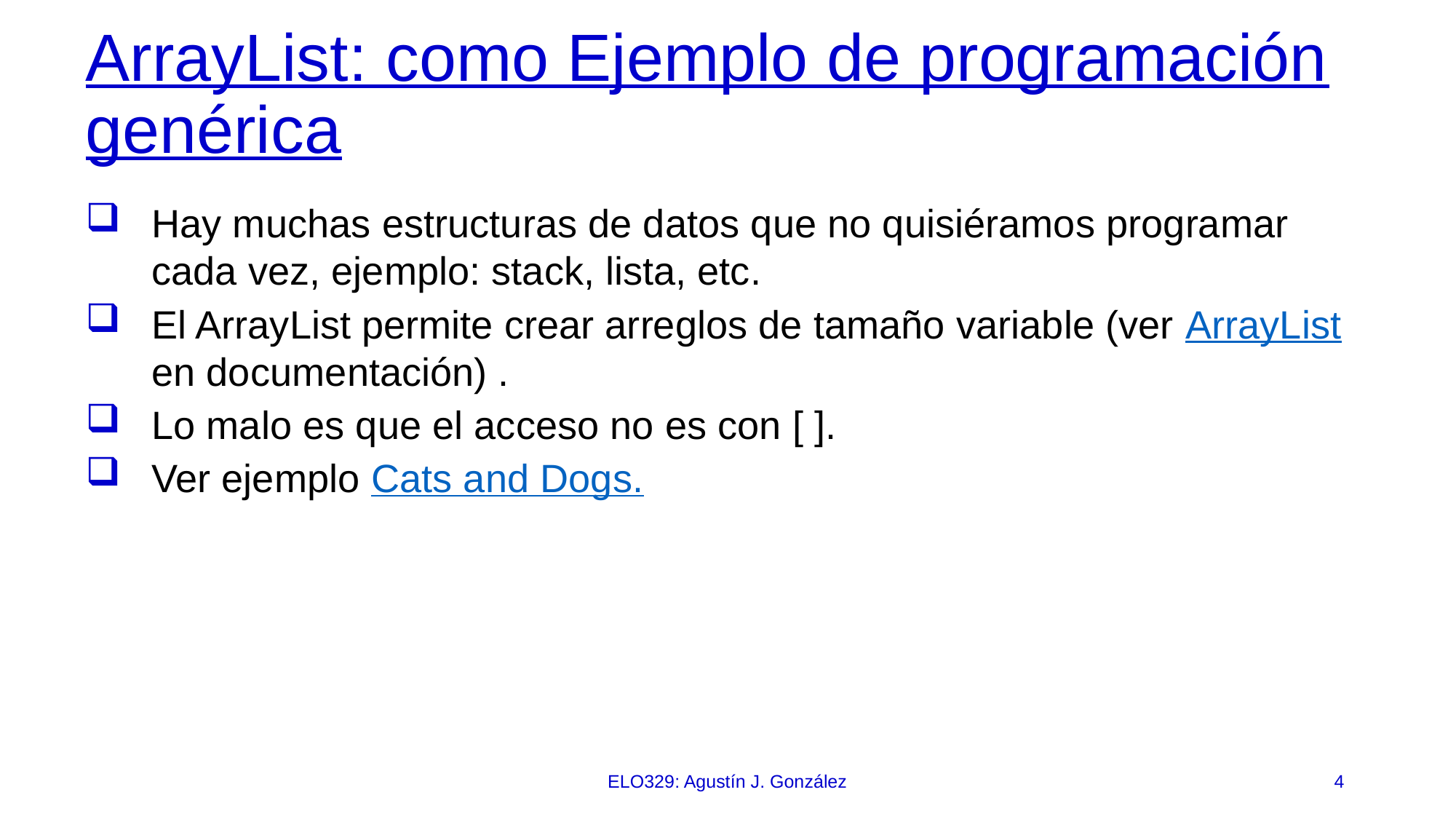

# ArrayList: como Ejemplo de programación genérica
Hay muchas estructuras de datos que no quisiéramos programar cada vez, ejemplo: stack, lista, etc.
El ArrayList permite crear arreglos de tamaño variable (ver ArrayList en documentación) .
Lo malo es que el acceso no es con [ ].
Ver ejemplo Cats and Dogs.
ELO329: Agustín J. González
4